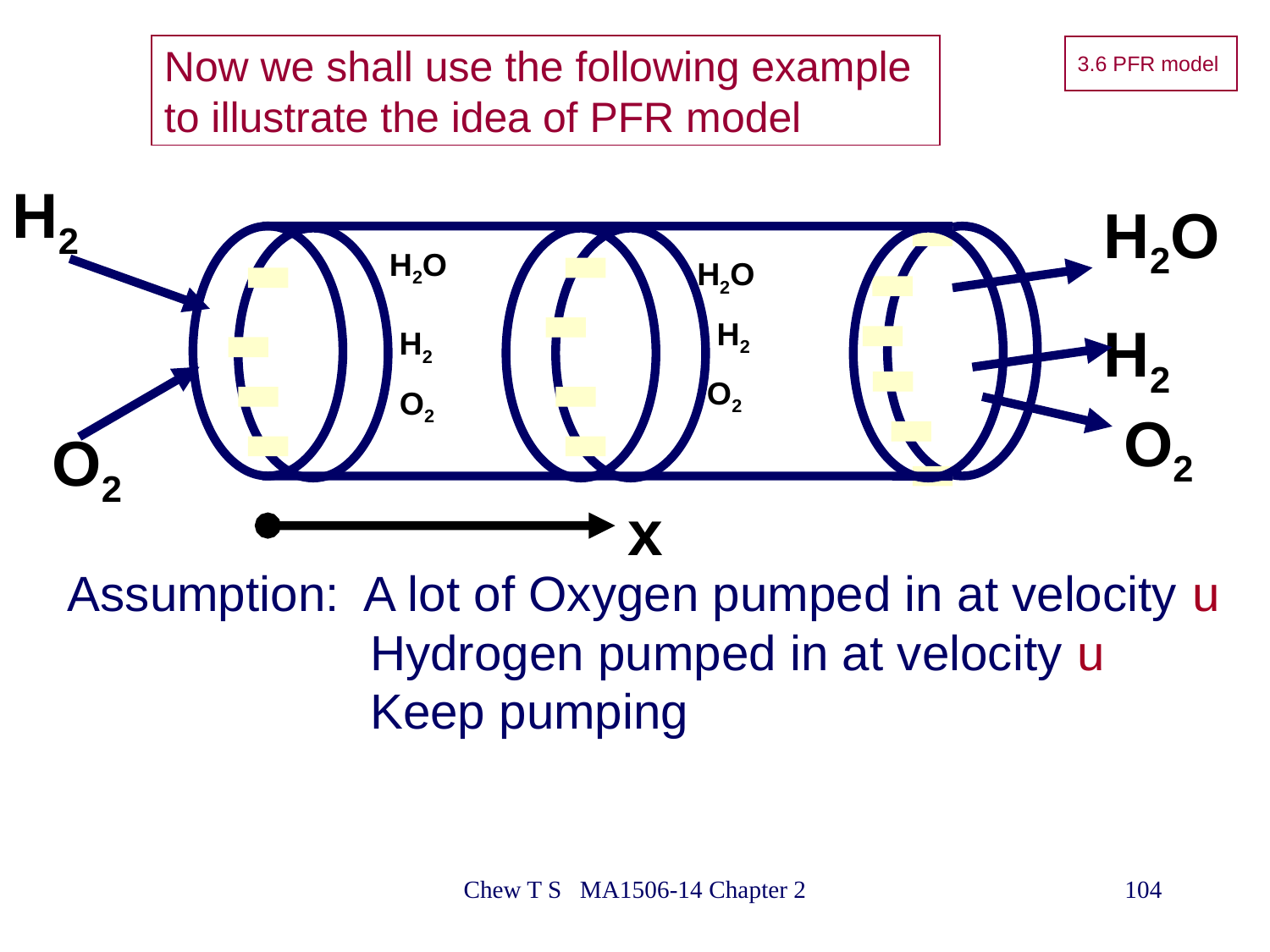

# Now we shall use the following example to illustrate the idea of PFR model
3.6 PFR model
H2

H2O

H2O
H2O

H2
H2
H2

O2
O2

O2
O2

x

Assumption:  A lot of Oxygen pumped in at velocity u
                      Hydrogen pumped in at velocity u
                      Keep pumping
Chew T S   MA1506-14 Chapter 2
104